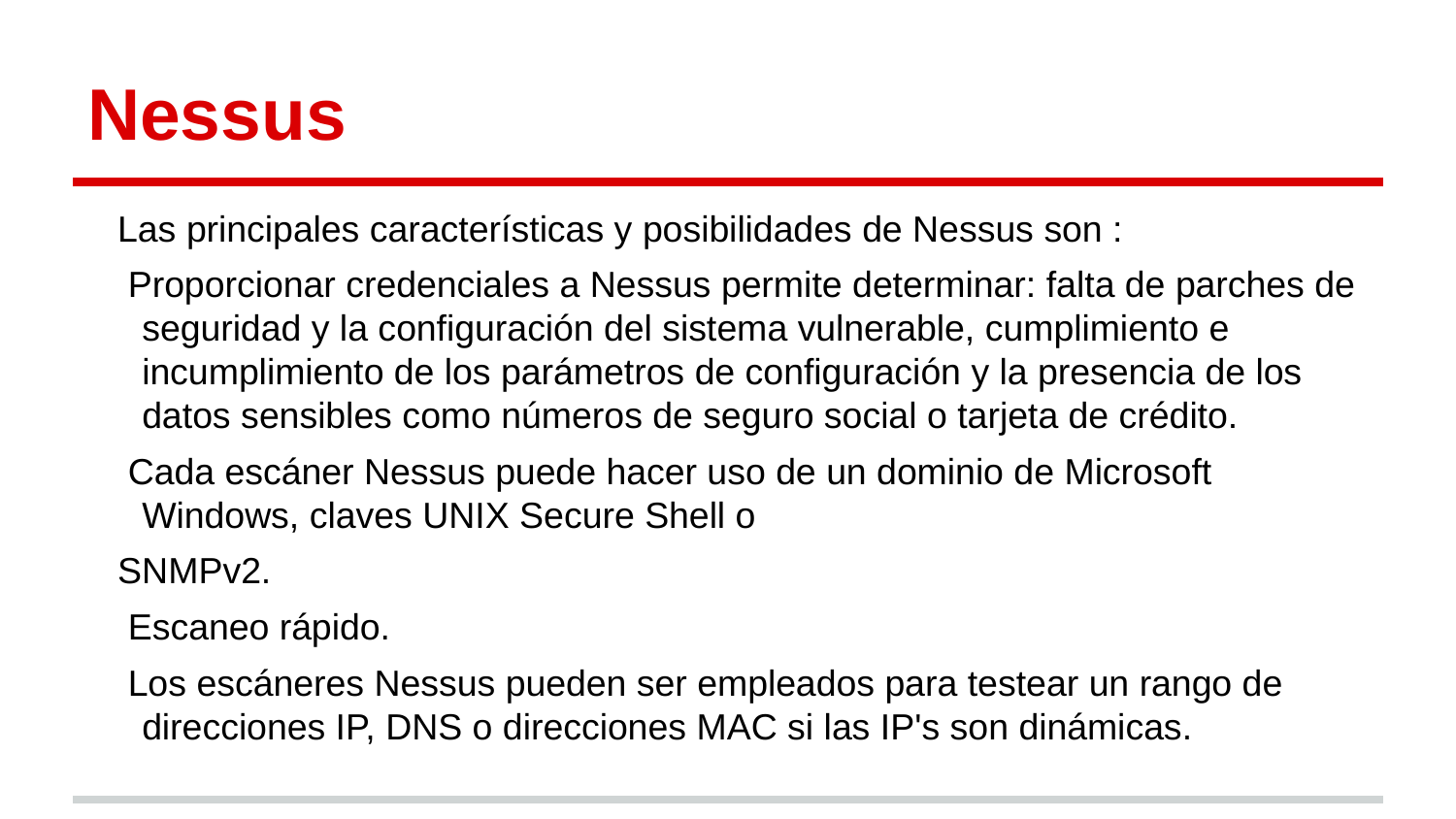

# Nessus
Las principales características y posibilidades de Nessus son :
 Proporcionar credenciales a Nessus permite determinar: falta de parches de seguridad y la configuración del sistema vulnerable, cumplimiento e incumplimiento de los parámetros de configuración y la presencia de los datos sensibles como números de seguro social o tarjeta de crédito.
 Cada escáner Nessus puede hacer uso de un dominio de Microsoft Windows, claves UNIX Secure Shell o
SNMPv2.
 Escaneo rápido.
 Los escáneres Nessus pueden ser empleados para testear un rango de direcciones IP, DNS o direcciones MAC si las IP's son dinámicas.